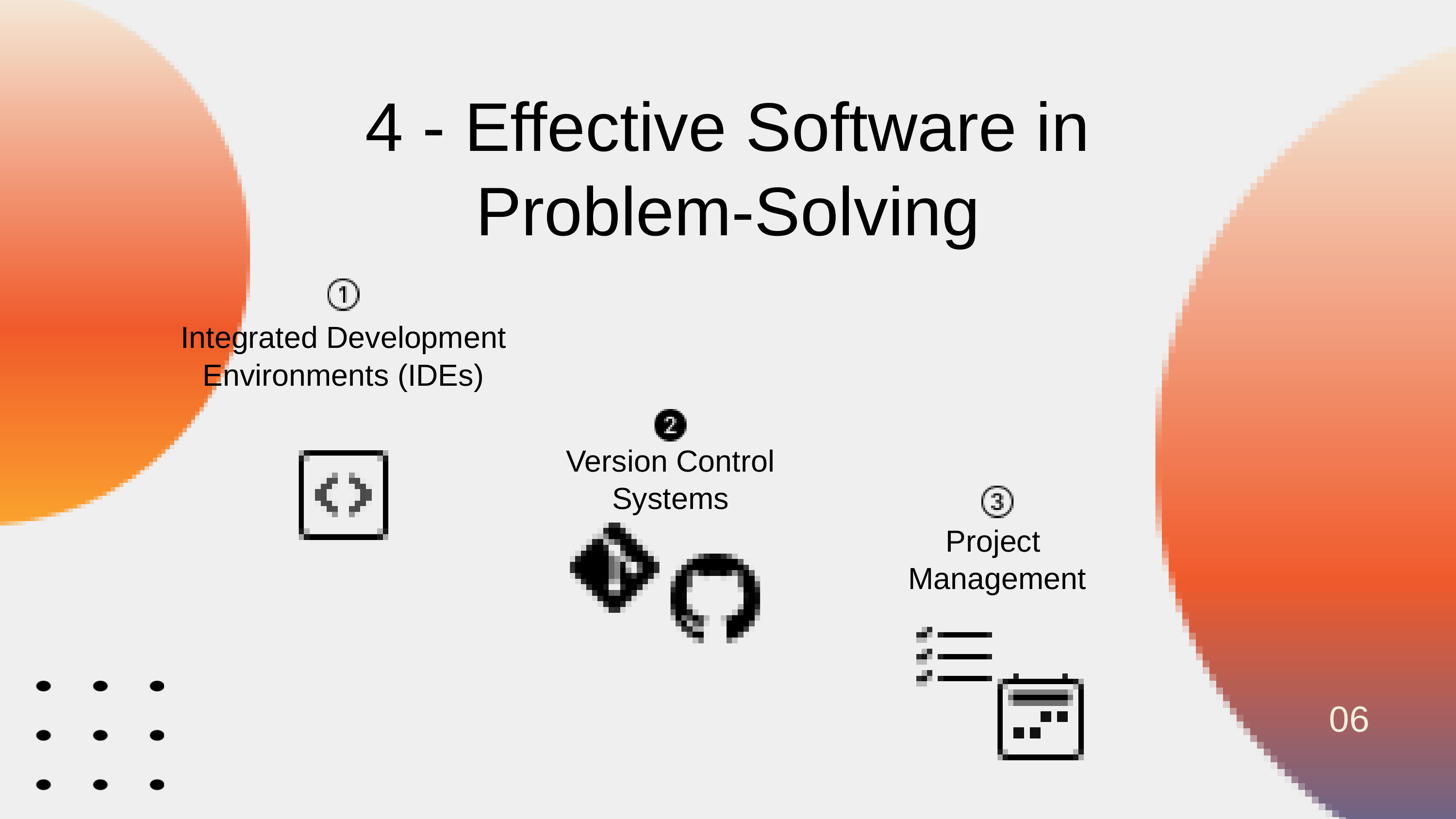

4 - Effective Software in
Problem-Solving

Integrated Development Environments (IDEs)

Version Control Systems

Project
Management

06